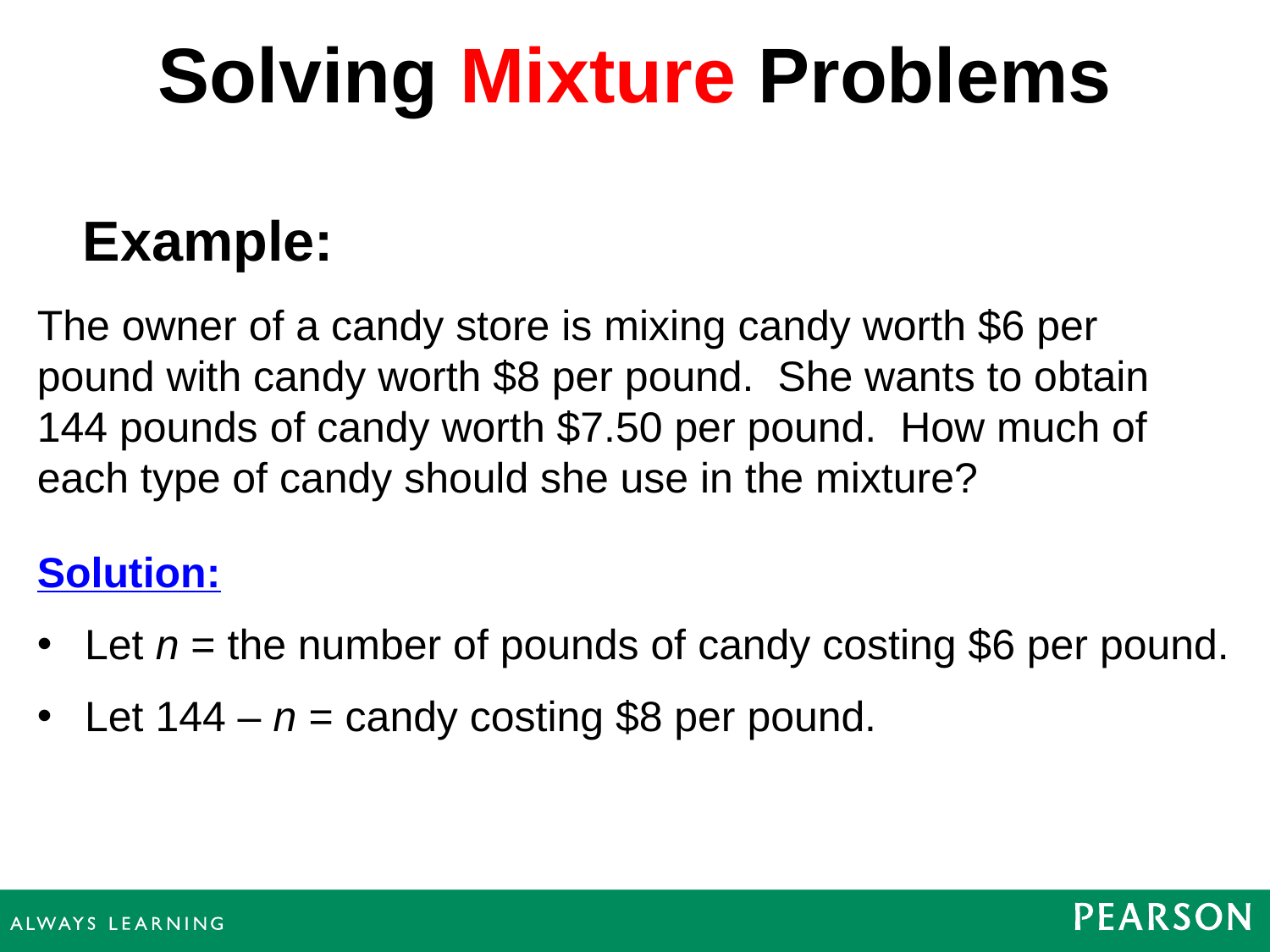

Solving Mixture Problems
Example:
The owner of a candy store is mixing candy worth $6 per pound with candy worth $8 per pound.  She wants to obtain 144 pounds of candy worth $7.50 per pound.  How much of each type of candy should she use in the mixture?
Solution:
Let n = the number of pounds of candy costing $6 per pound.
Let 144 – n = candy costing $8 per pound.